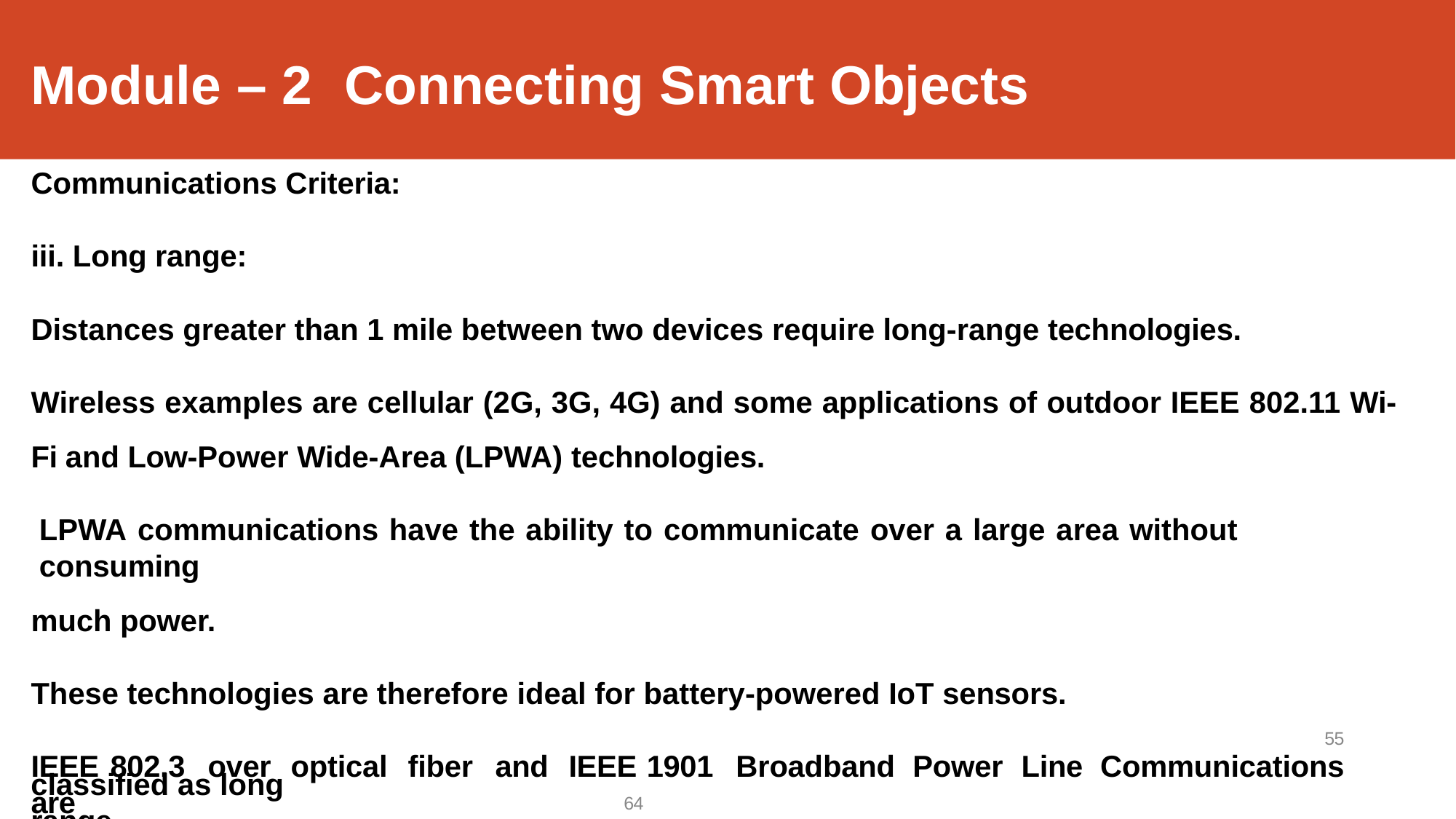

# Module – 2	Connecting Smart Objects
Communications Criteria:
iii. Long range:
Distances greater than 1 mile between two devices require long-range technologies.
Wireless examples are cellular (2G, 3G, 4G) and some applications of outdoor IEEE 802.11 Wi-Fi and Low-Power Wide-Area (LPWA) technologies.
LPWA communications have the ability to communicate over a large area without consuming
much power.
These technologies are therefore ideal for battery-powered IoT sensors.
IEEE	802.3	over	optical	fiber	and	IEEE	1901	Broadband	Power	Line	Communications	are
55
classified as long range
	64